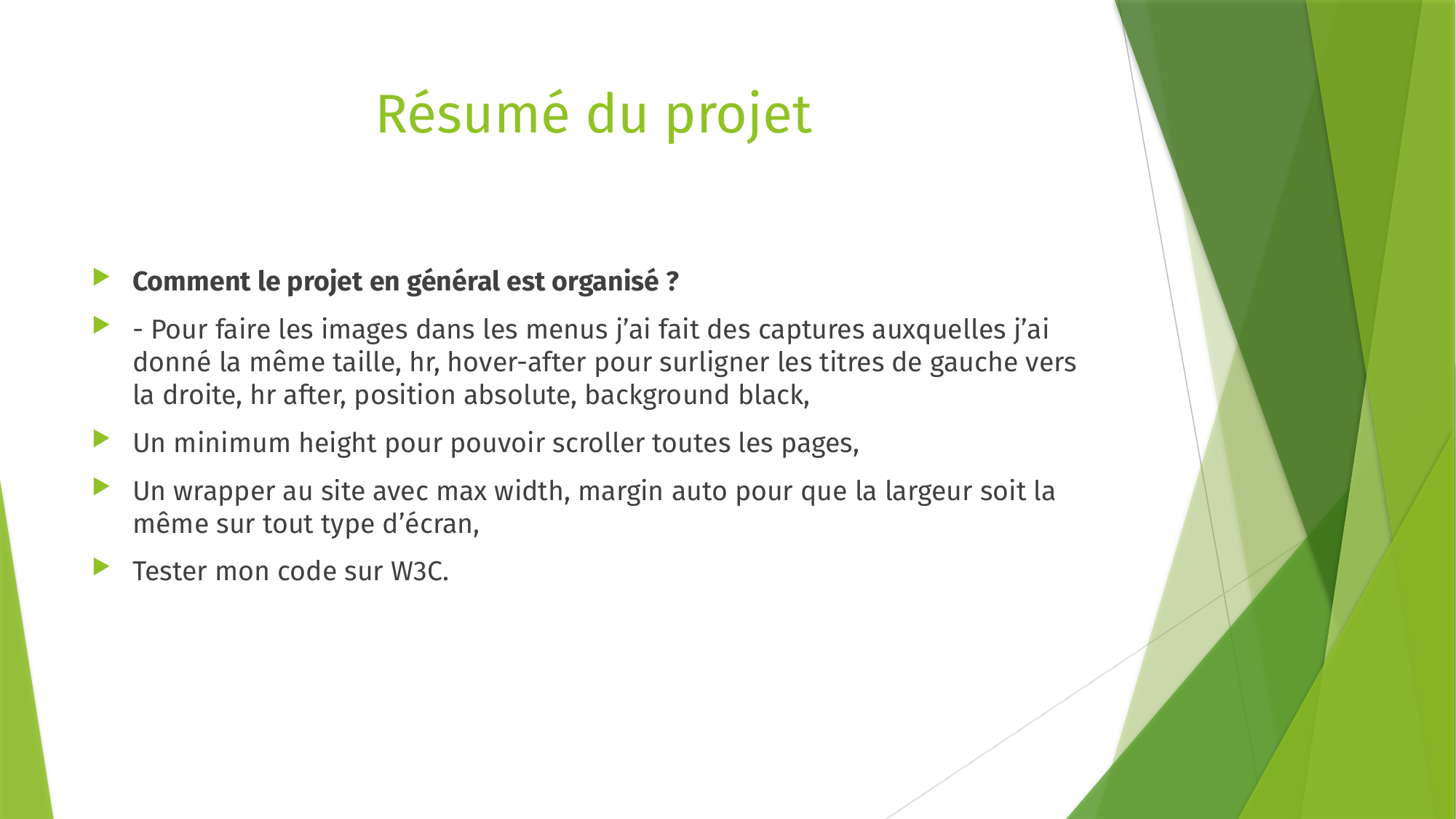

# Résumé du projet
Comment le projet en général est organisé ?
- Pour faire les images dans les menus j’ai fait des captures auxquelles j’ai donné la même taille, hr, hover-after pour surligner les titres de gauche vers la droite, hr after, position absolute, background black,
Un minimum height pour pouvoir scroller toutes les pages,
Un wrapper au site avec max width, margin auto pour que la largeur soit la même sur tout type d’écran,
Tester mon code sur W3C.